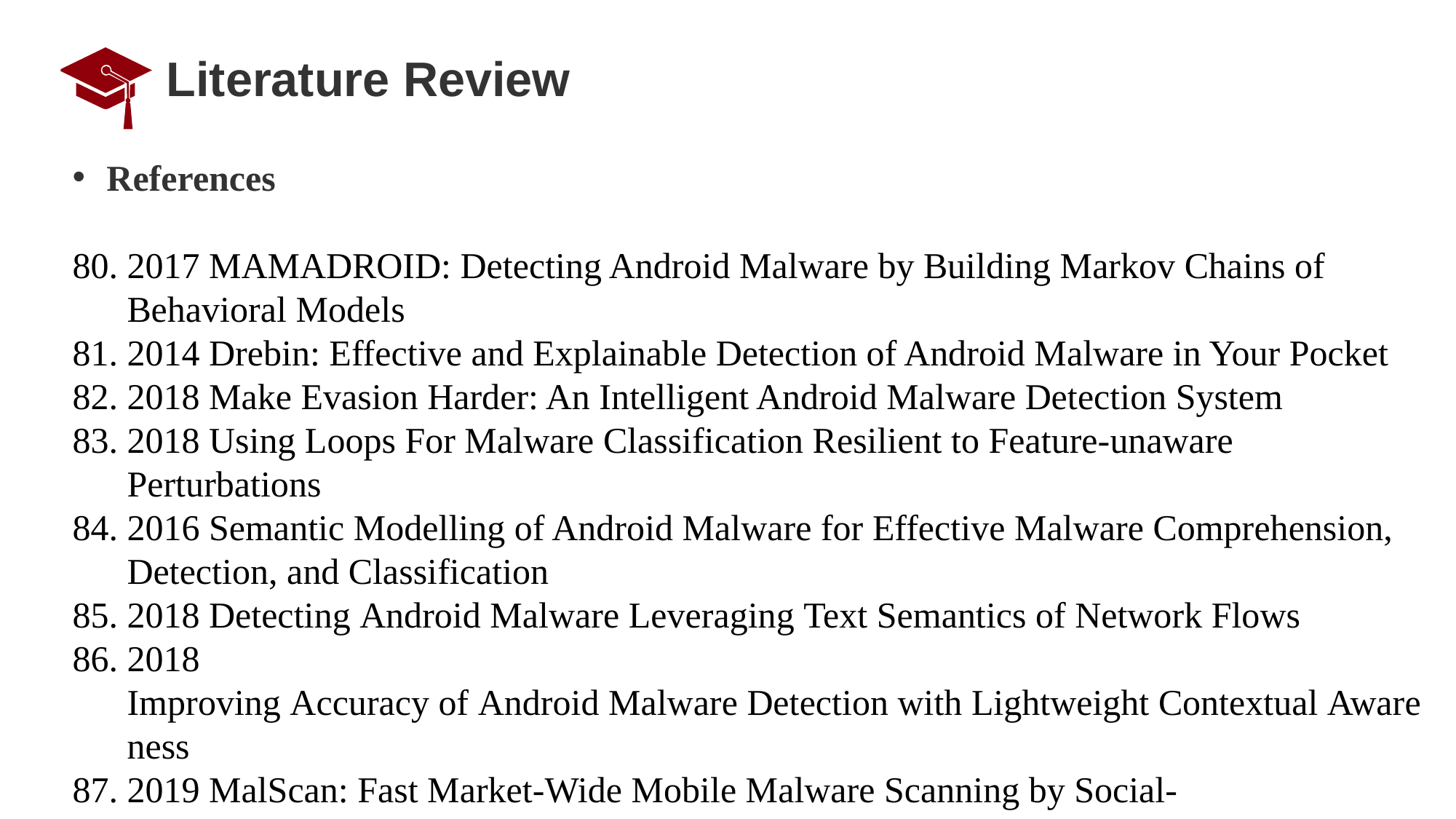

# Literature Review
References

2017 MAMADROID: Detecting Android Malware by Building Markov Chains of Behavioral Models
2014 Drebin: Effective and Explainable Detection of Android Malware in Your Pocket
2018 Make Evasion Harder: An Intelligent Android Malware Detection System
2018 Using Loops For Malware Classification Resilient to Feature-unaware Perturbations
2016 Semantic Modelling of Android Malware for Effective Malware Comprehension, Detection, and Classification
2018 Detecting Android Malware Leveraging Text Semantics of Network Flows
2018 Improving Accuracy of Android Malware Detection with Lightweight Contextual Awareness
2019 MalScan: Fast Market-Wide Mobile Malware Scanning by Social-Network Centrality Analysis